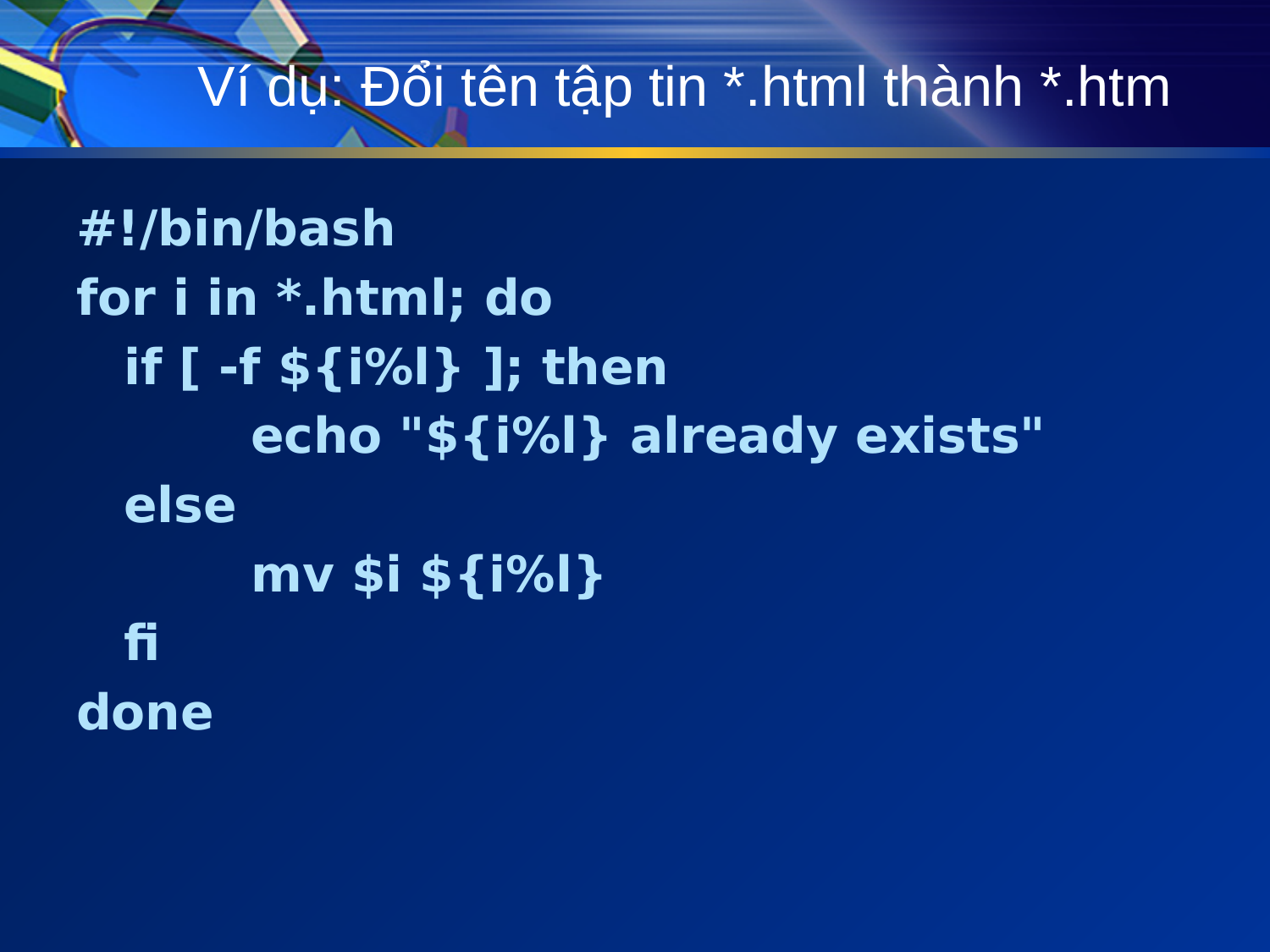

# Ví dụ: Đổi tên tập tin *.html thành *.htm
#!/bin/bash
for i in *.html; do
	if [ -f ${i%l} ]; then
		echo "${i%l} already exists"
	else
		mv $i ${i%l}
	fi
done